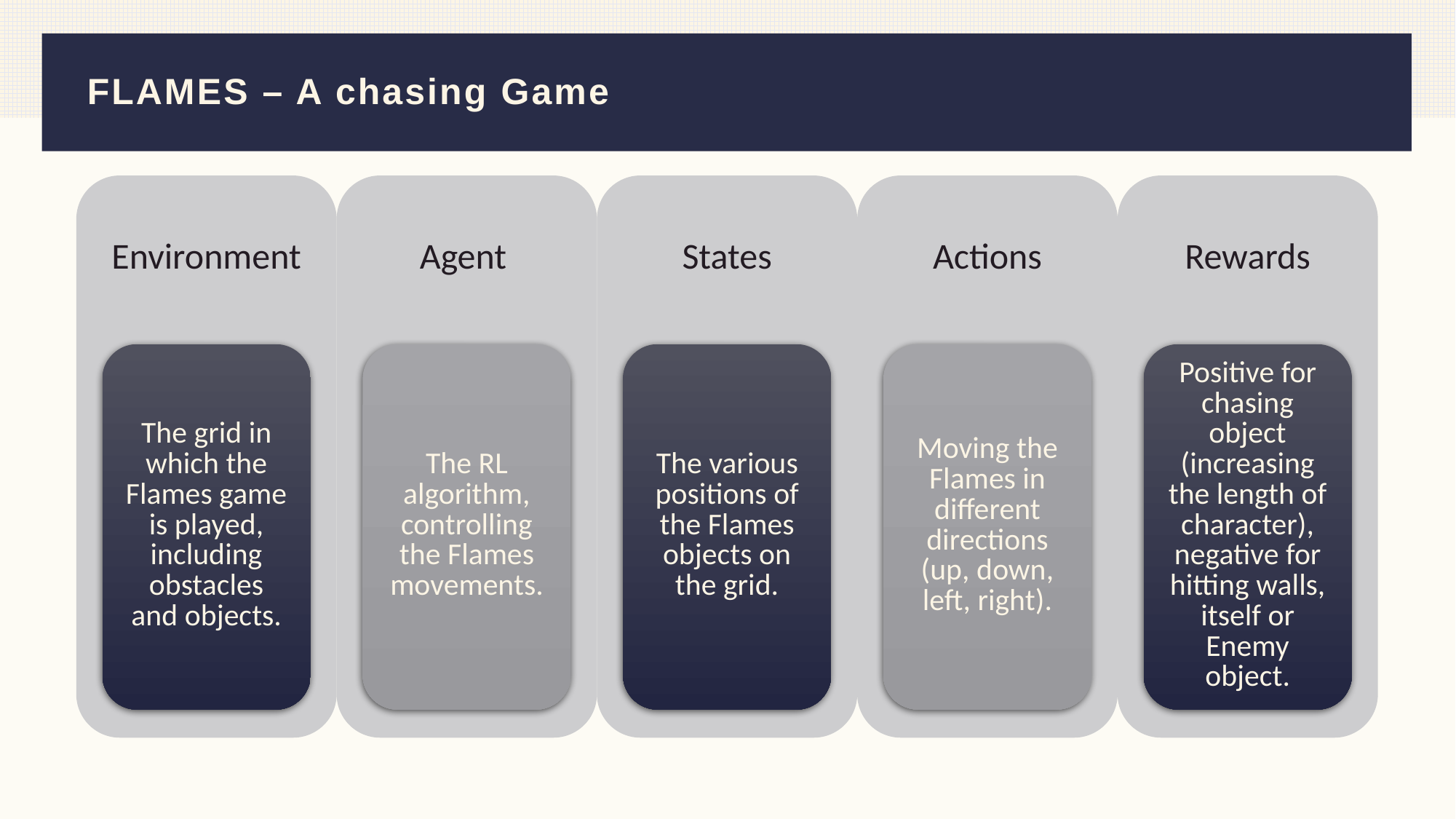

# FLAMES – A chasing Game
Environment
The grid in which the Flames game is played, including obstacles and objects.
Agent
The RL algorithm, controlling the Flames movements.
States
The various positions of the Flames objects on the grid.
Actions
Moving the Flames in different directions (up, down, left, right).
Rewards
Positive for chasing object (increasing the length of character), negative for hitting walls, itself or Enemy object.